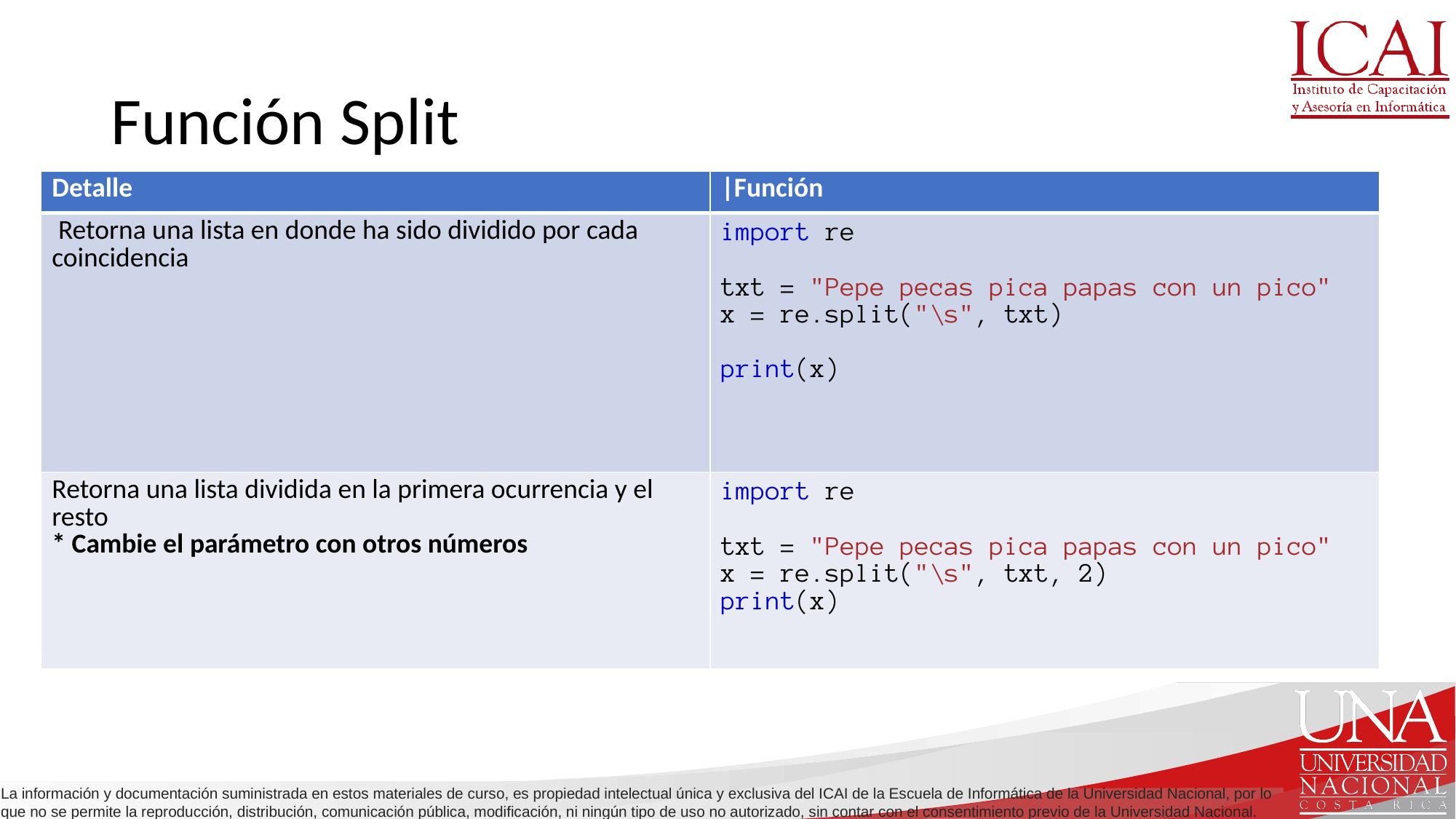

# Función Split
| Detalle | |Función |
| --- | --- |
| Retorna una lista en donde ha sido dividido por cada coincidencia | import re txt = "Pepe pecas pica papas con un pico" x = re.split("\s", txt) print(x) |
| Retorna una lista dividida en la primera ocurrencia y el resto \* Cambie el parámetro con otros números | import re txt = "Pepe pecas pica papas con un pico" x = re.split("\s", txt, 2) print(x) |